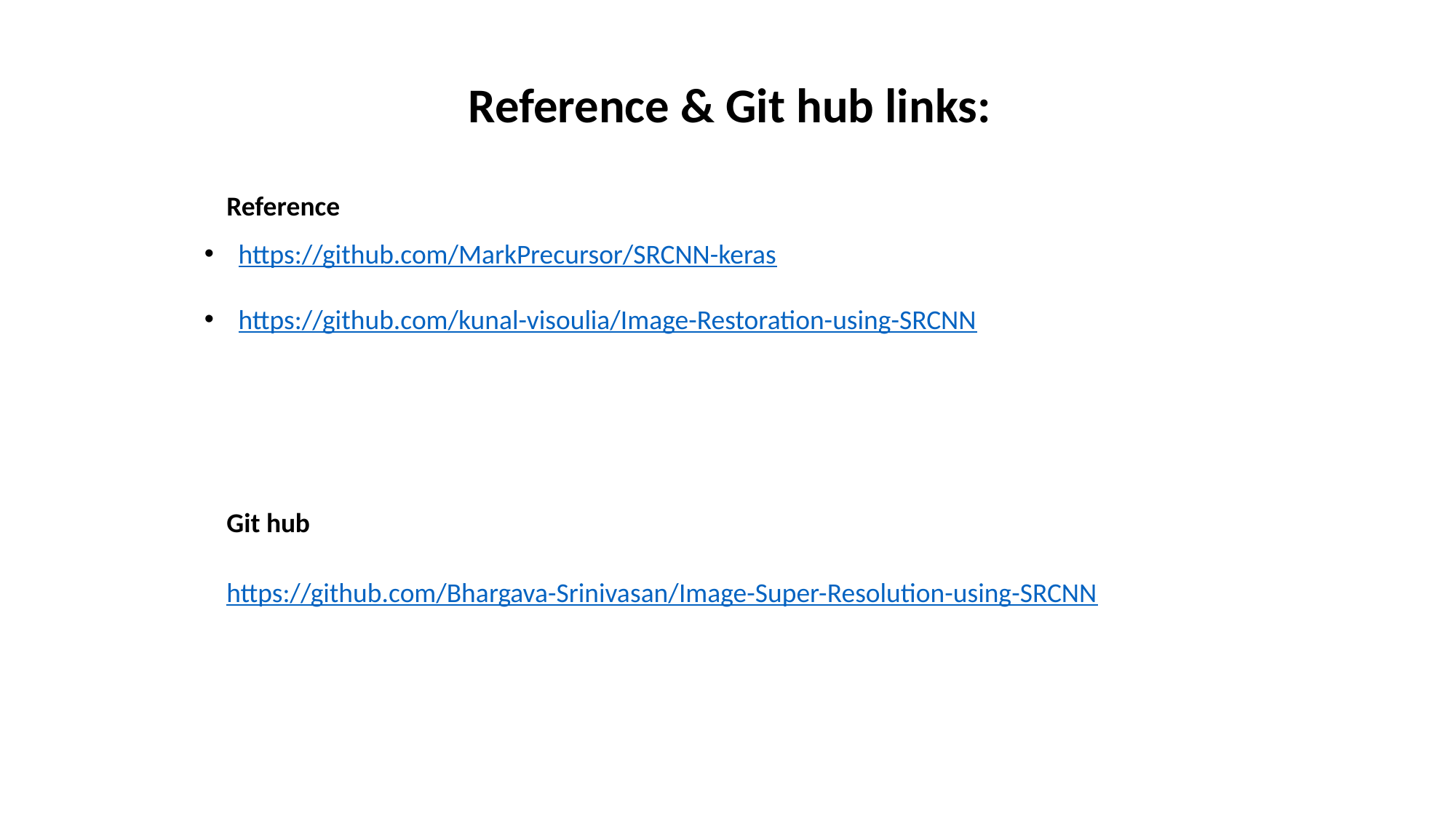

Reference & Git hub links:
Reference
https://github.com/MarkPrecursor/SRCNN-keras

https://github.com/kunal-visoulia/Image-Restoration-using-SRCNN

Git hub
https://github.com/Bhargava-Srinivasan/Image-Super-Resolution-using-SRCNN